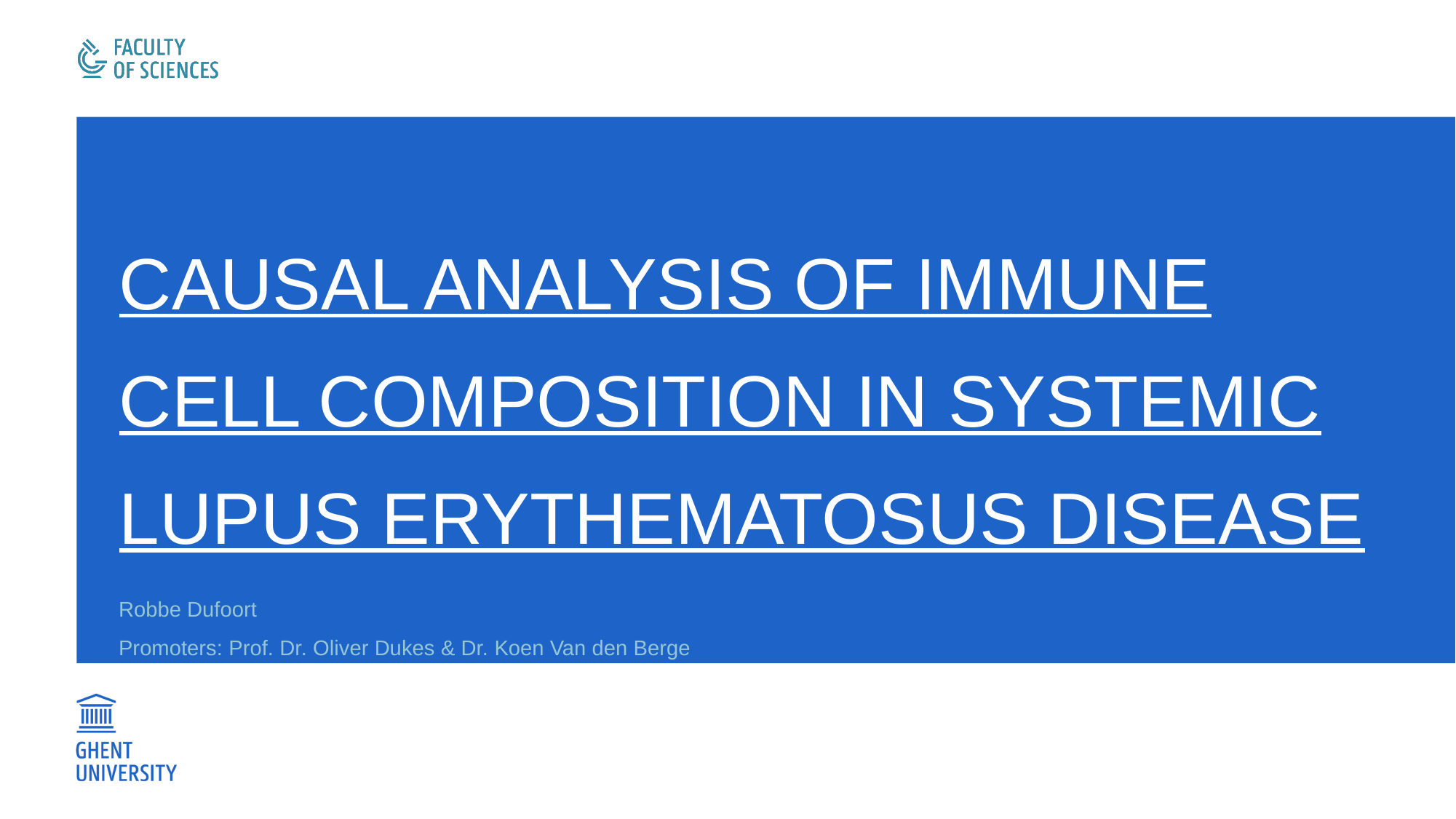

# Causal analysis of immune cell composition in systemic lupus erythematosus disease
Robbe Dufoort
Promoters: Prof. Dr. Oliver Dukes & Dr. Koen Van den Berge